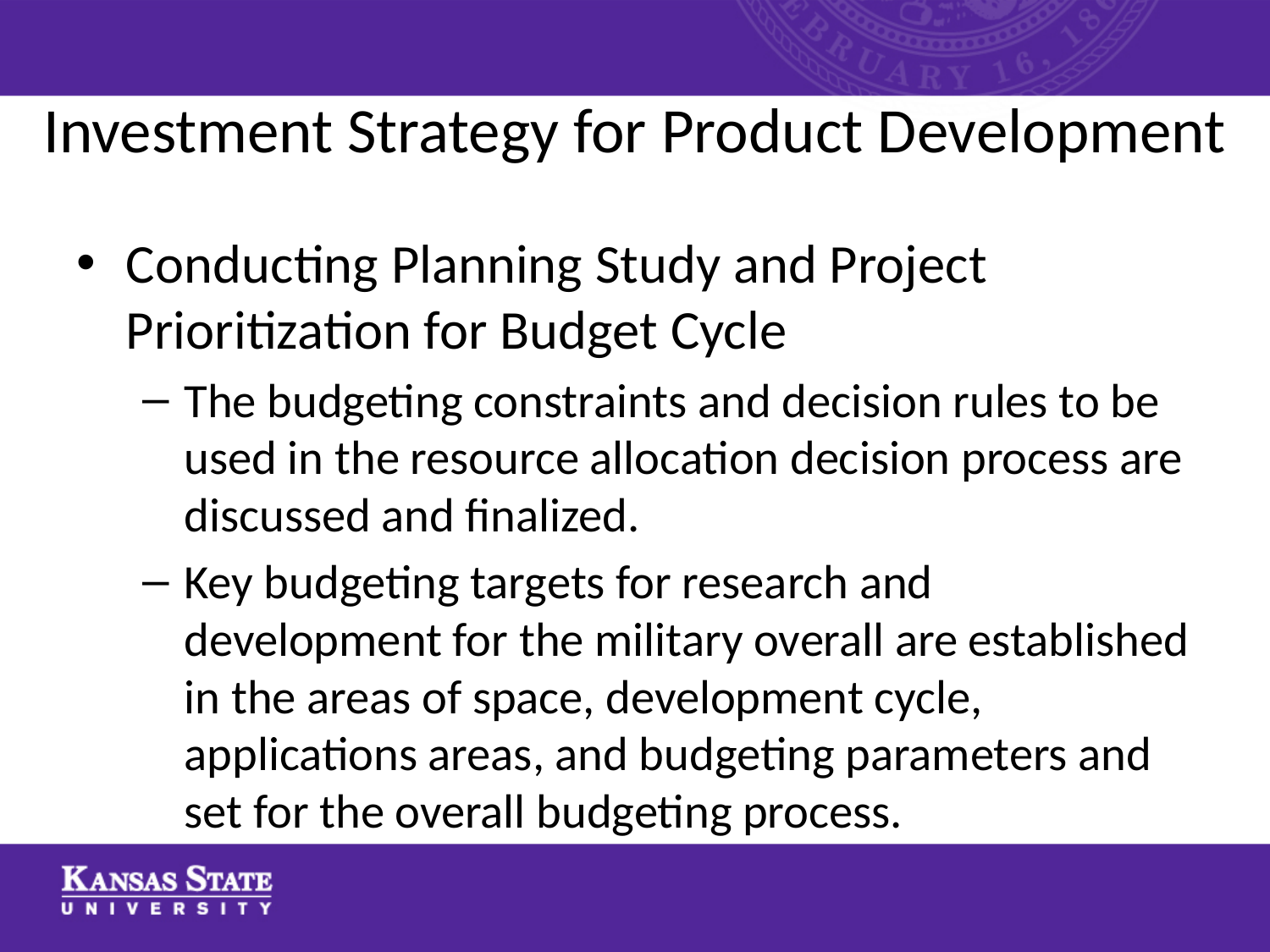

# Investment Strategy for Product Development
Conducting Planning Study and Project Prioritization for Budget Cycle
The budgeting constraints and decision rules to be used in the resource allocation decision process are discussed and finalized.
Key budgeting targets for research and development for the military overall are established in the areas of space, development cycle, applications areas, and budgeting parameters and set for the overall budgeting process.